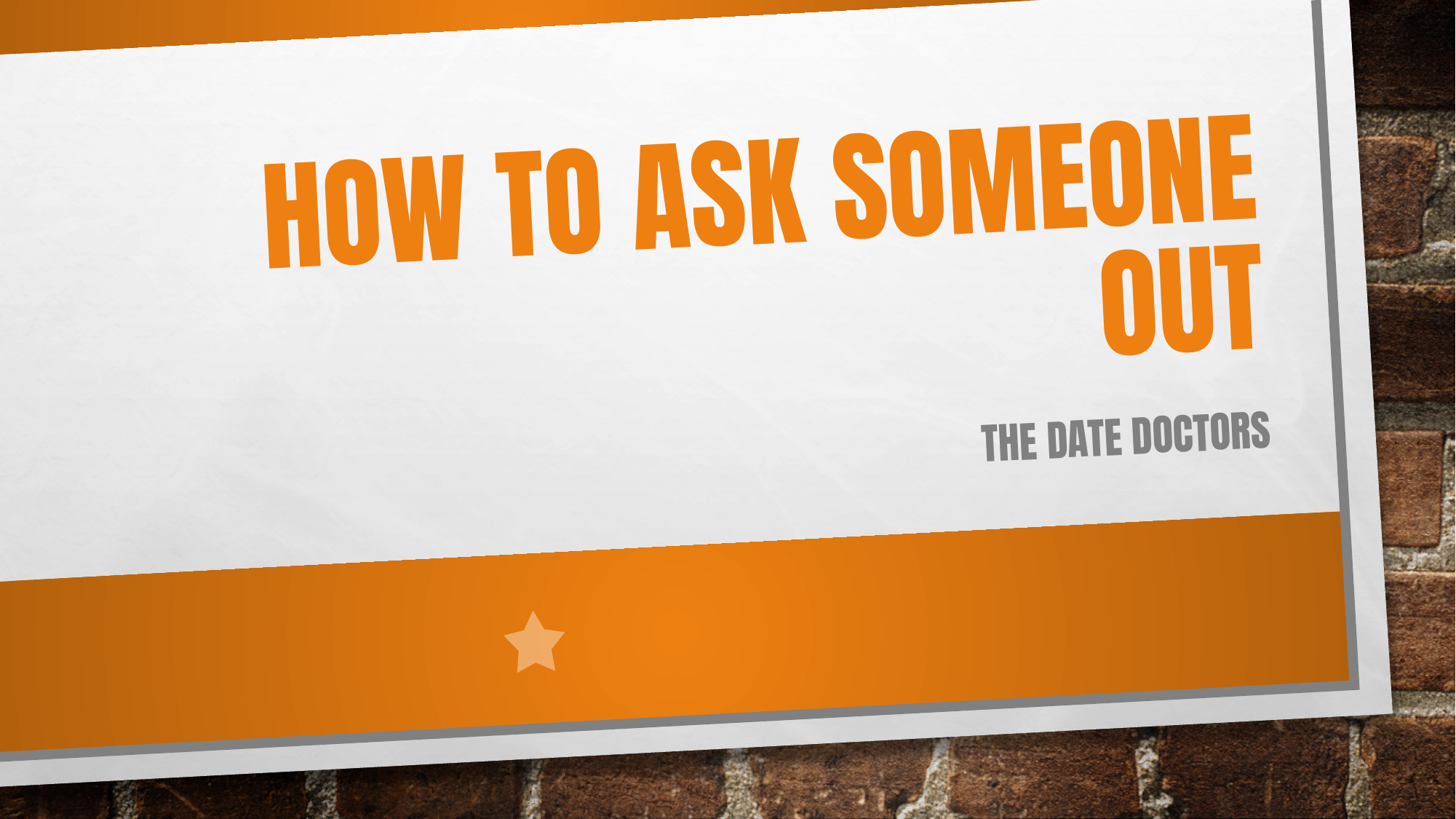

# How to ask someone out
The Date Doctors